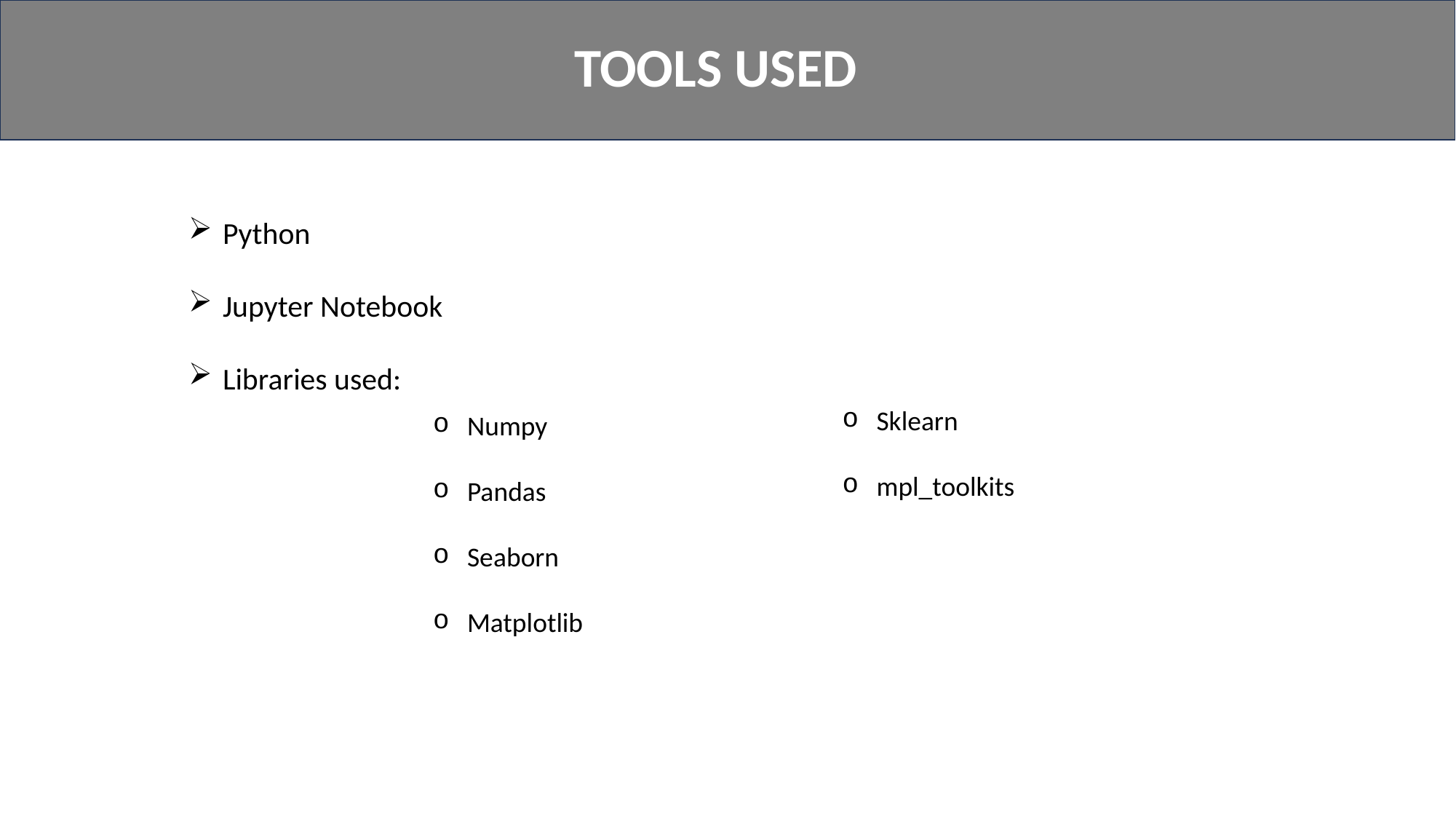

TOOLS USED
Python

Jupyter Notebook

Libraries used:
Sklearn

mpl_toolkits
Numpy

Pandas

Seaborn

Matplotlib